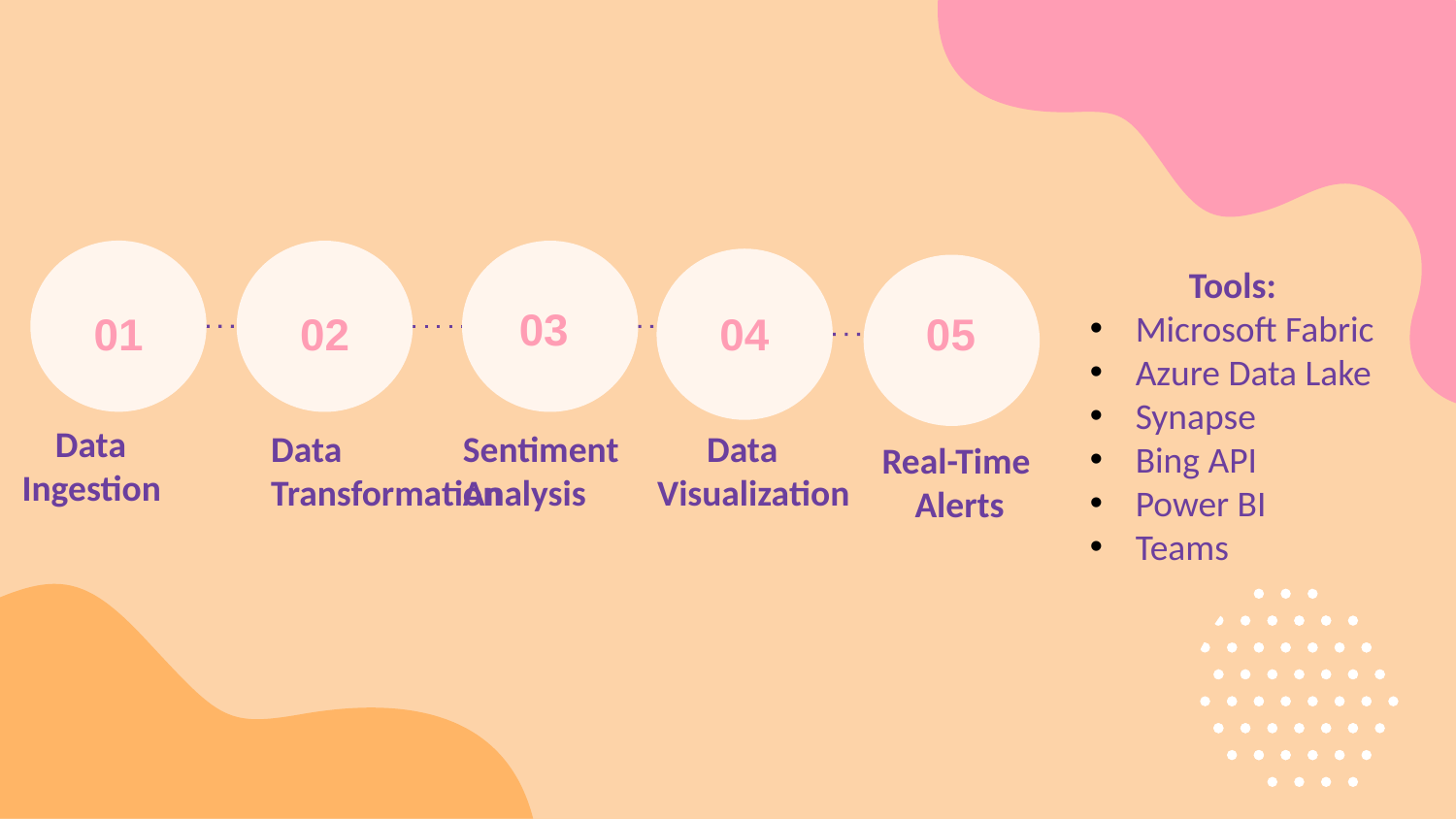

Tools:
Microsoft Fabric
Azure Data Lake
Synapse
Bing API
Power BI
Teams
03
04
01
02
05
    Data
Ingestion
Sentiment
Analysis
Data
Transformation
      Data
Visualization
Real-Time
    Alerts
6